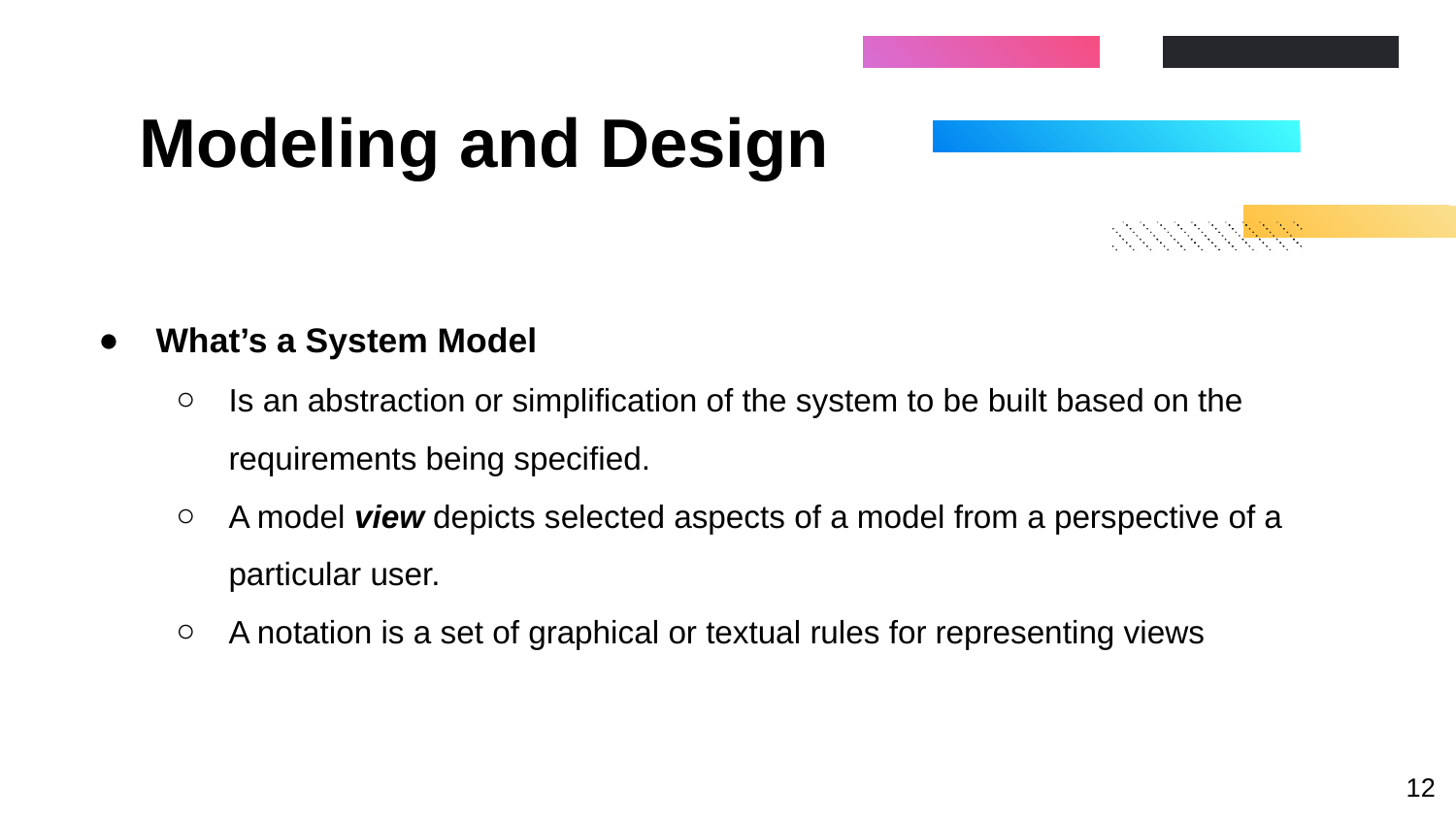

# Modeling and Design
What’s a System Model
Is an abstraction or simplification of the system to be built based on the requirements being specified.
A model view depicts selected aspects of a model from a perspective of a particular user.
A notation is a set of graphical or textual rules for representing views
12